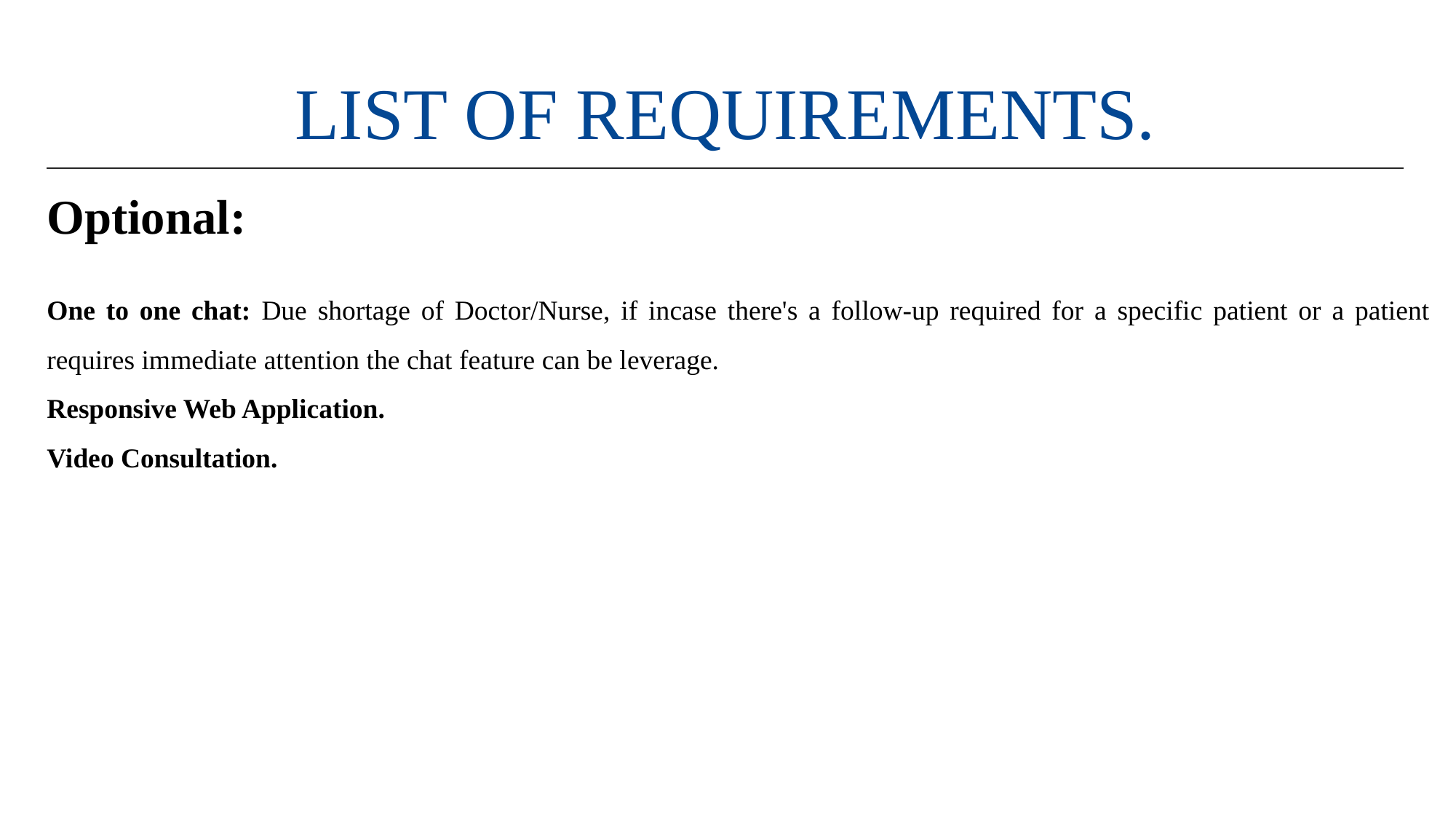

# List Of Requirements.
Optional:

One to one chat: Due shortage of Doctor/Nurse, if incase there's a follow-up required for a specific patient or a patient requires immediate attention the chat feature can be leverage.
Responsive Web Application.
Video Consultation.